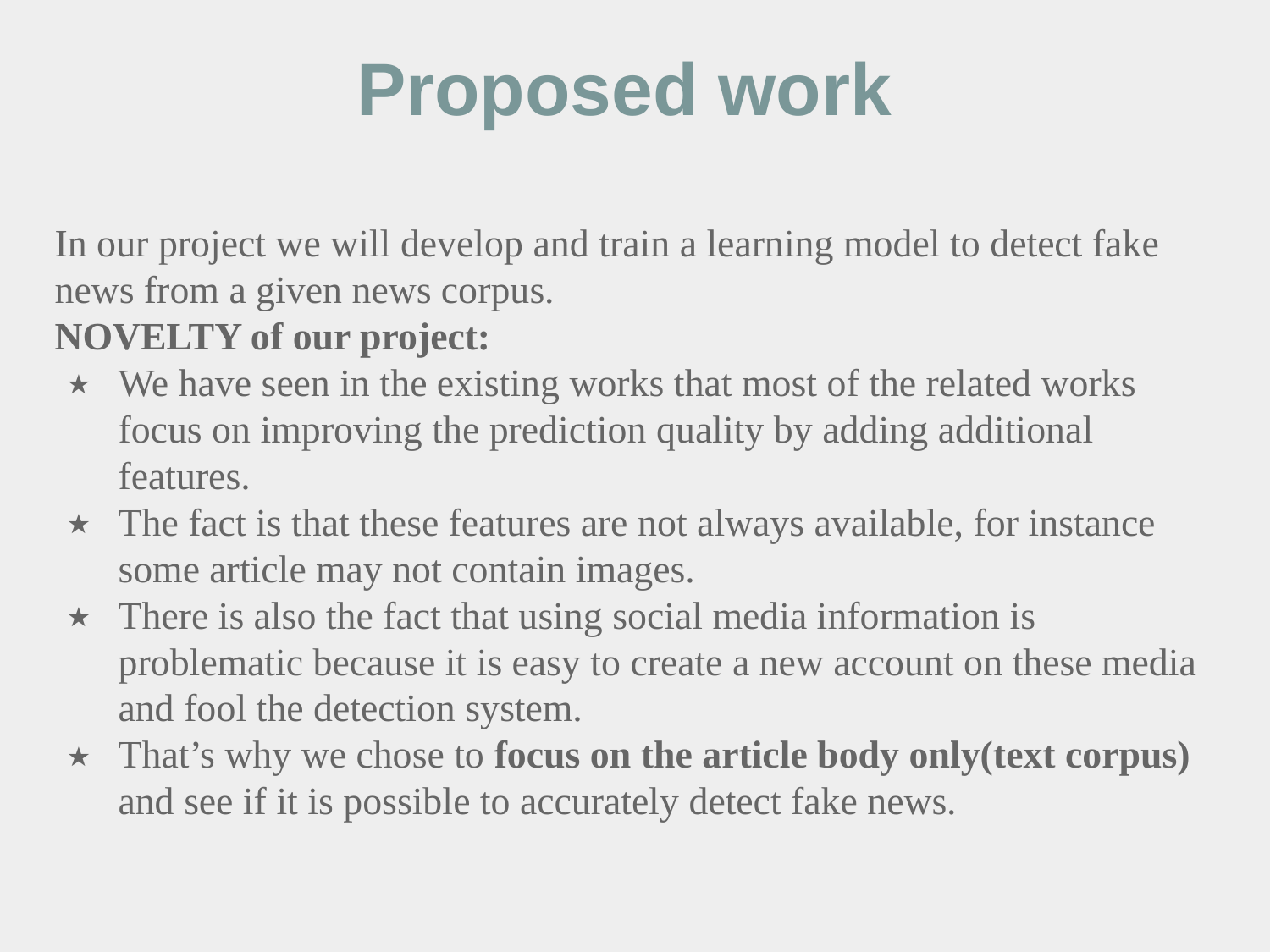

# Proposed work
In our project we will develop and train a learning model to detect fake news from a given news corpus.
NOVELTY of our project:
We have seen in the existing works that most of the related works focus on improving the prediction quality by adding additional features.
The fact is that these features are not always available, for instance some article may not contain images.
There is also the fact that using social media information is problematic because it is easy to create a new account on these media and fool the detection system.
That’s why we chose to focus on the article body only(text corpus)  and see if it is possible to accurately detect fake news.